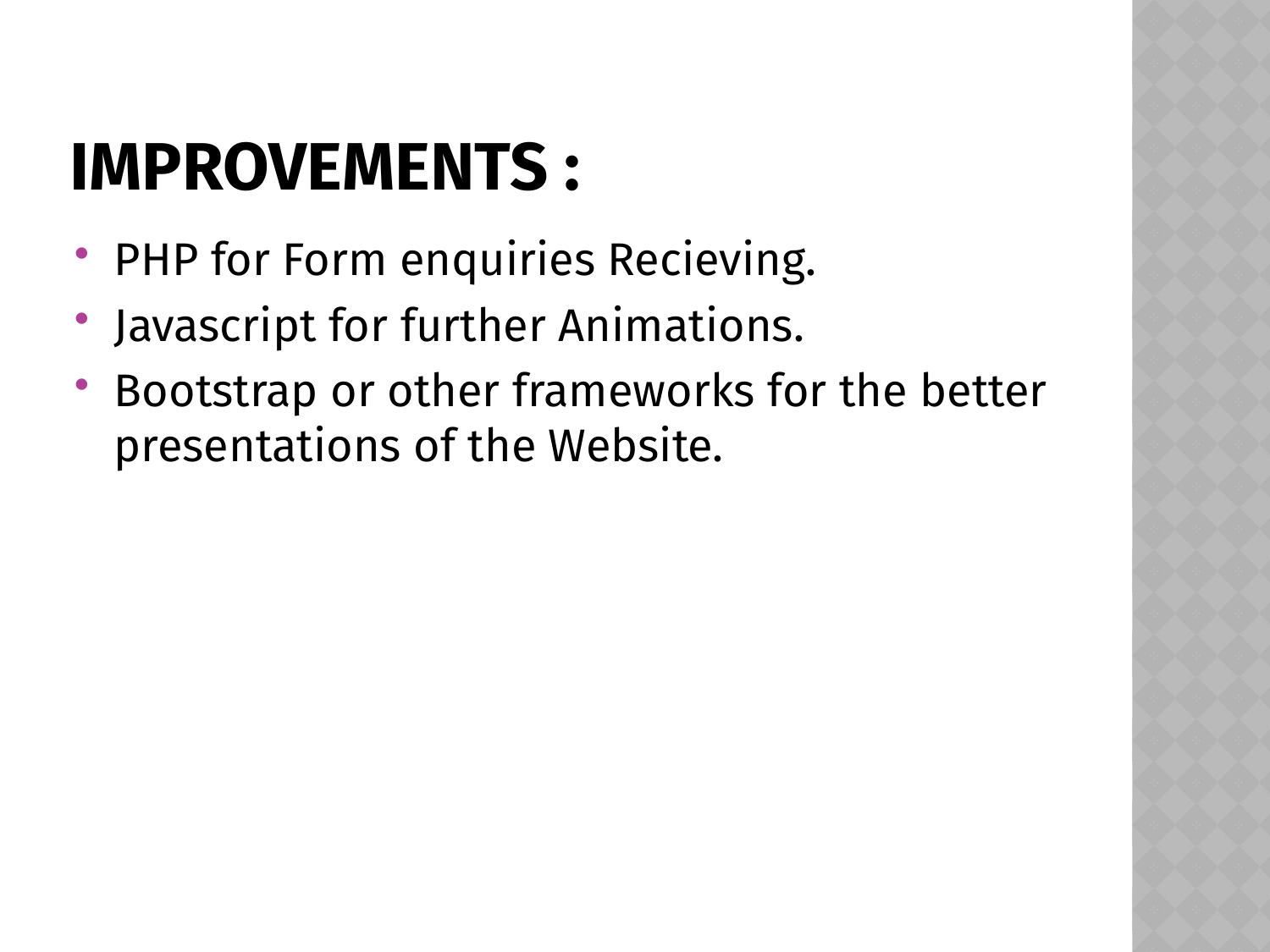

# Improvements :
PHP for Form enquiries Recieving.
Javascript for further Animations.
Bootstrap or other frameworks for the better presentations of the Website.